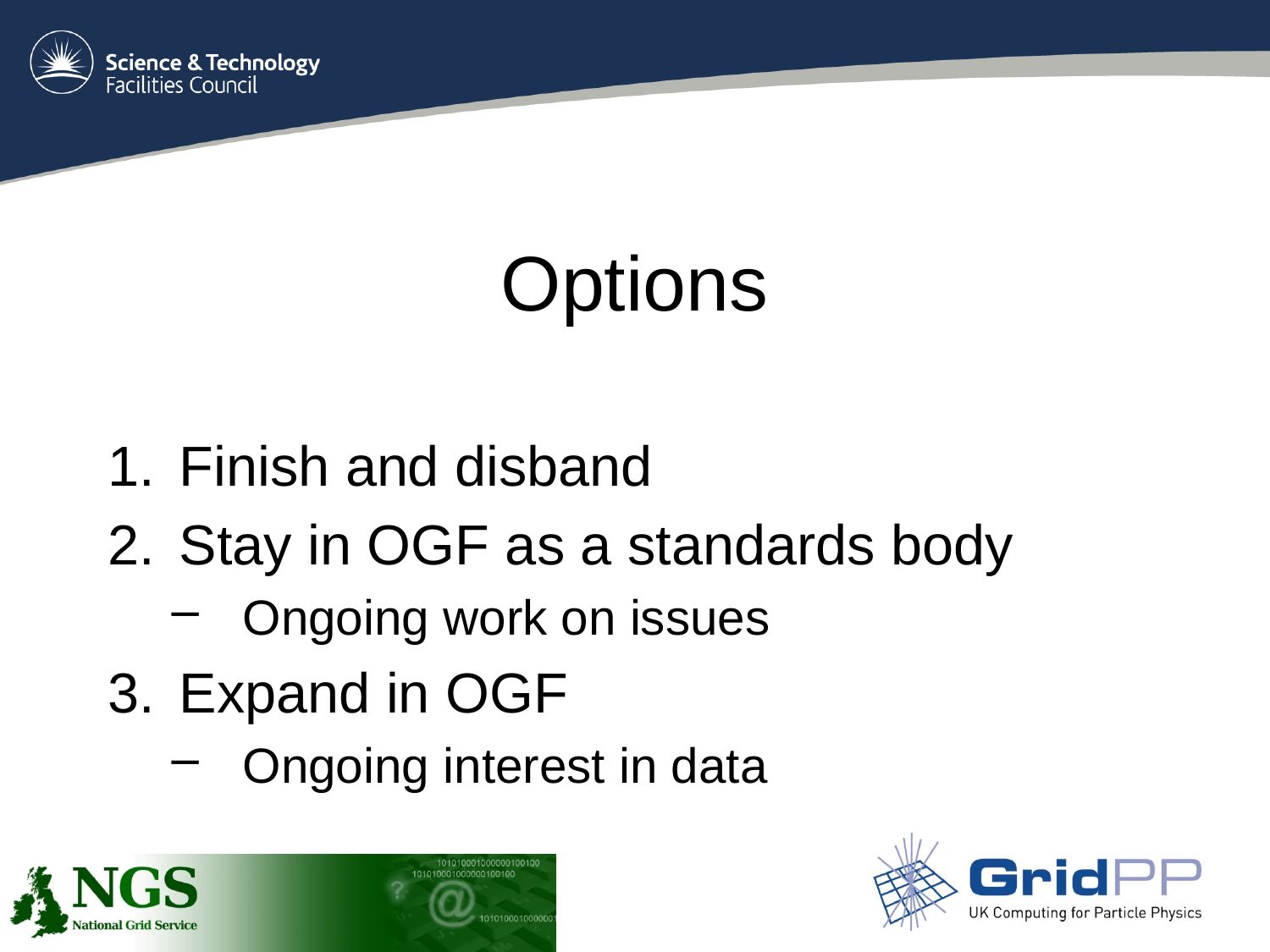

# Options
Finish and disband
Stay in OGF as a standards body
Ongoing work on issues
Expand in OGF
Ongoing interest in data